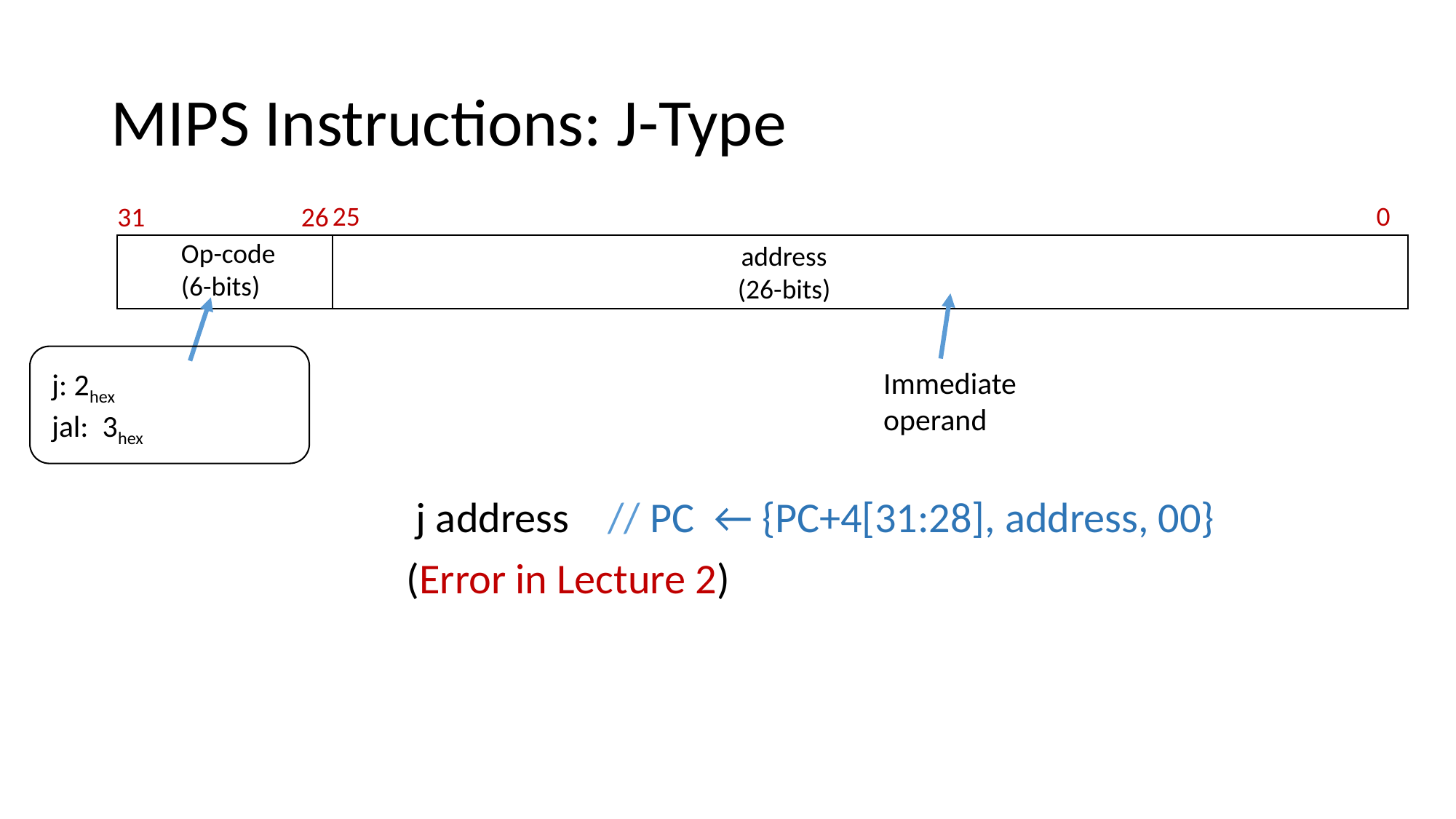

# MIPS Instructions: J-Type
25
0
26
31
Op-code
(6-bits)
address
(26-bits)

Immediate operand
j: 2hex
jal:  3hex

 j address    // PC  ← {PC+4[31:28], address, 00}
(Error in Lecture 2)